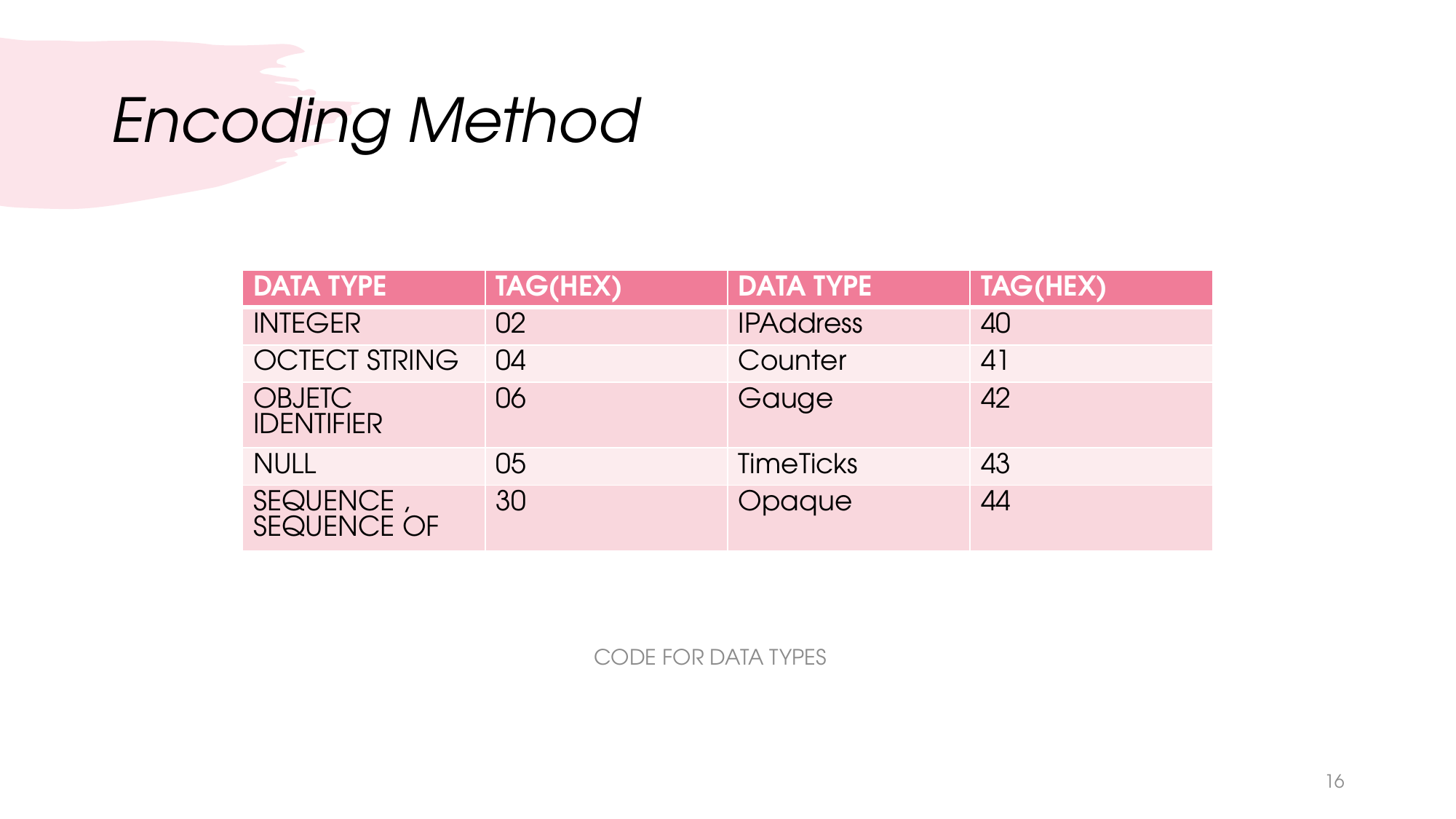

# Encoding Method
| DATA TYPE | TAG(HEX) | DATA TYPE | TAG(HEX) |
| --- | --- | --- | --- |
| INTEGER | 02 | IPAddress | 40 |
| OCTECT STRING | 04 | Counter | 41 |
| OBJETC IDENTIFIER | 06 | Gauge | 42 |
| NULL | 05 | TimeTicks | 43 |
| SEQUENCE , SEQUENCE OF | 30 | Opaque | 44 |
CODE FOR DATA TYPES
16